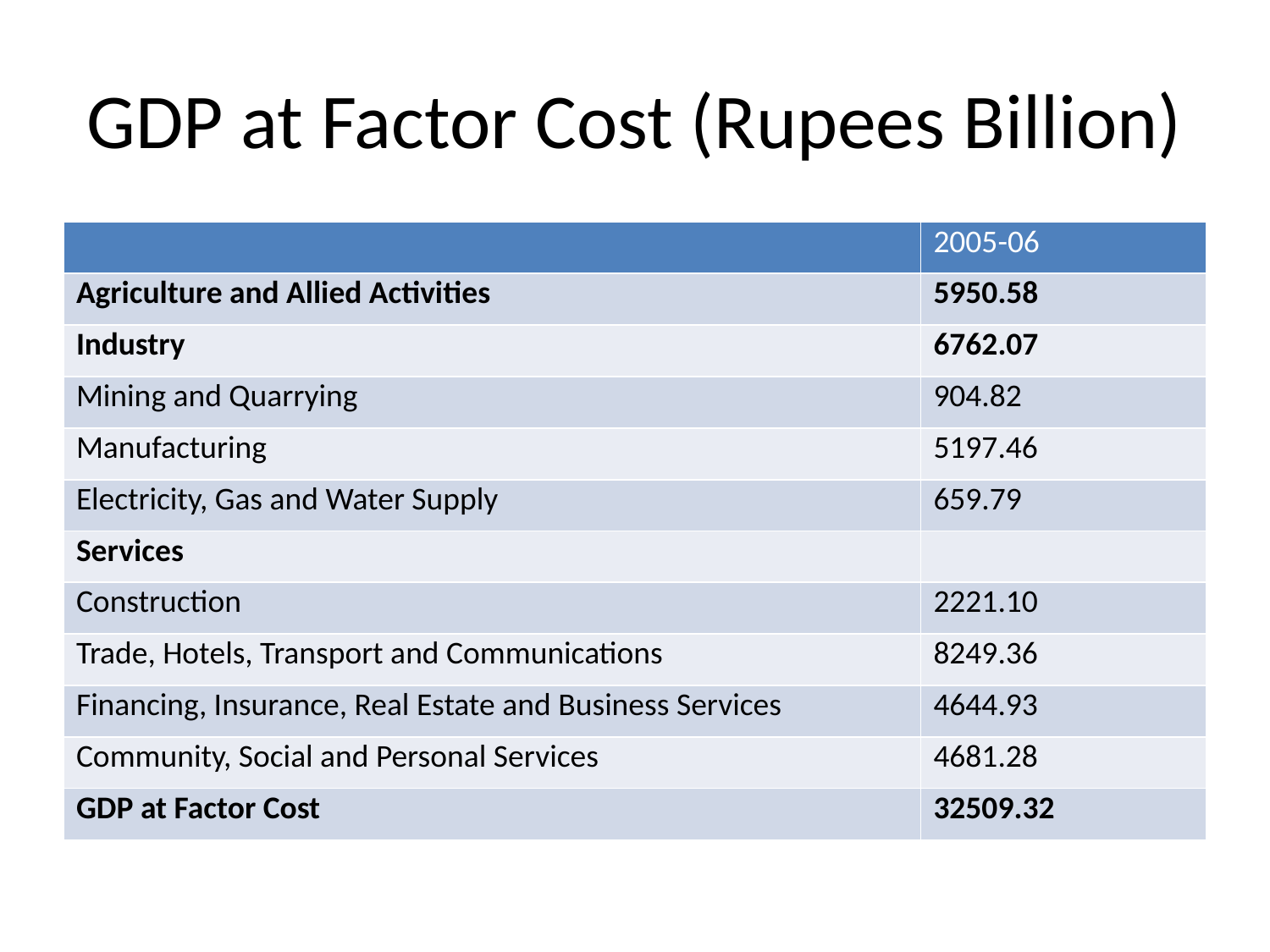

# GDP at Factor Cost (Rupees Billion)
|  | 2005-06 |
| --- | --- |
| Agriculture and Allied Activities | 5950.58 |
| Industry | 6762.07 |
| Mining and Quarrying | 904.82 |
| Manufacturing | 5197.46 |
| Electricity, Gas and Water Supply | 659.79 |
| Services |  |
| Construction | 2221.10 |
| Trade, Hotels, Transport and Communications | 8249.36 |
| Financing, Insurance, Real Estate and Business Services | 4644.93 |
| Community, Social and Personal Services | 4681.28 |
| GDP at Factor Cost | 32509.32 |